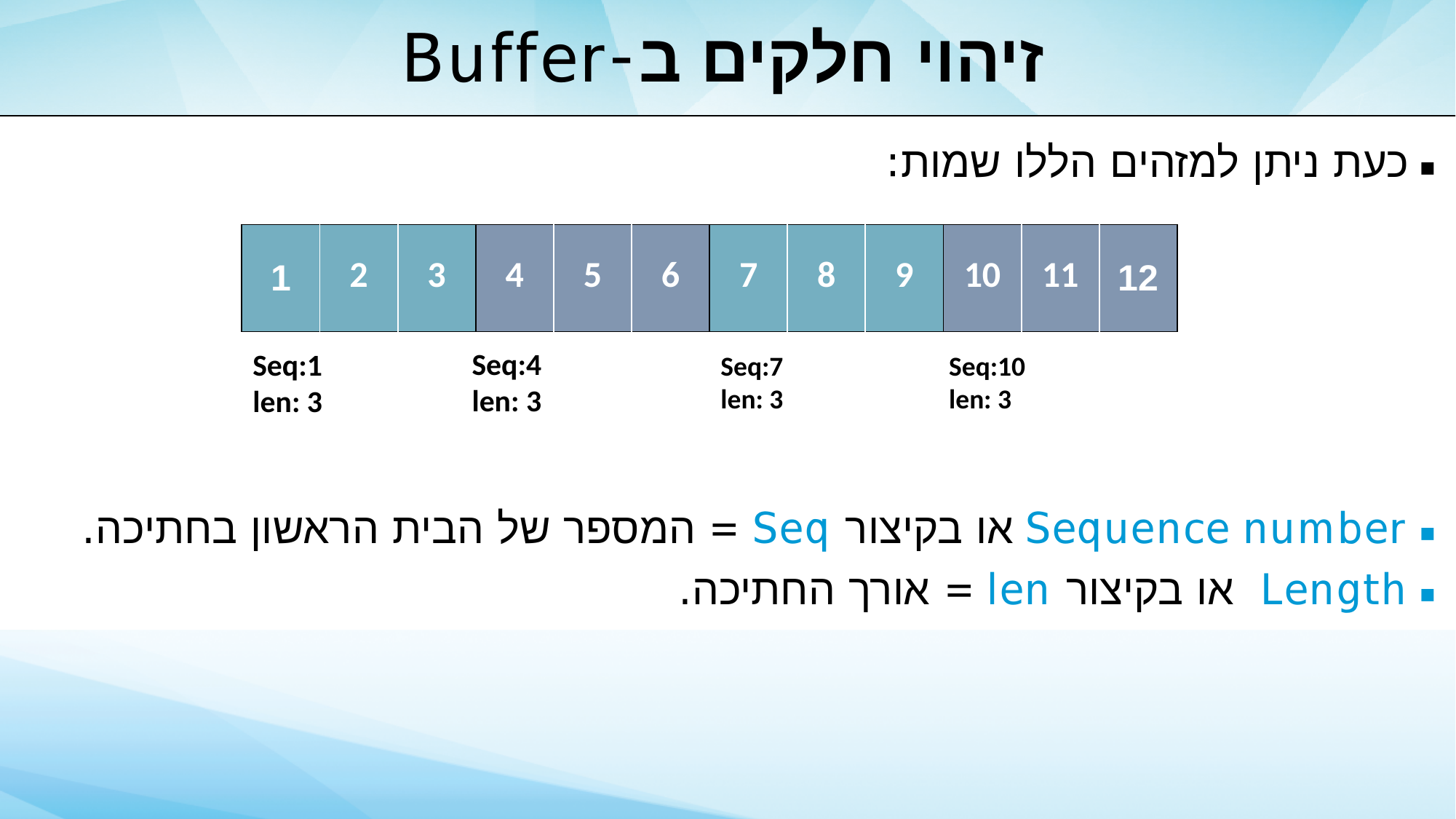

# זיהוי חלקים ב-Buffer
כעת ניתן למזהים הללו שמות:

Sequence number או בקיצור Seq = המספר של הבית הראשון בחתיכה.
Length  או בקיצור len = אורך החתיכה.
| 1 | 2 | 3 | 4 | 5 | 6 | 7 | 8 | 9 | 10 | 11 | 12 |
| --- | --- | --- | --- | --- | --- | --- | --- | --- | --- | --- | --- |
Seq:4
len: 3
Seq:10
len: 3
Seq:7
len: 3
Seq:1
len: 3